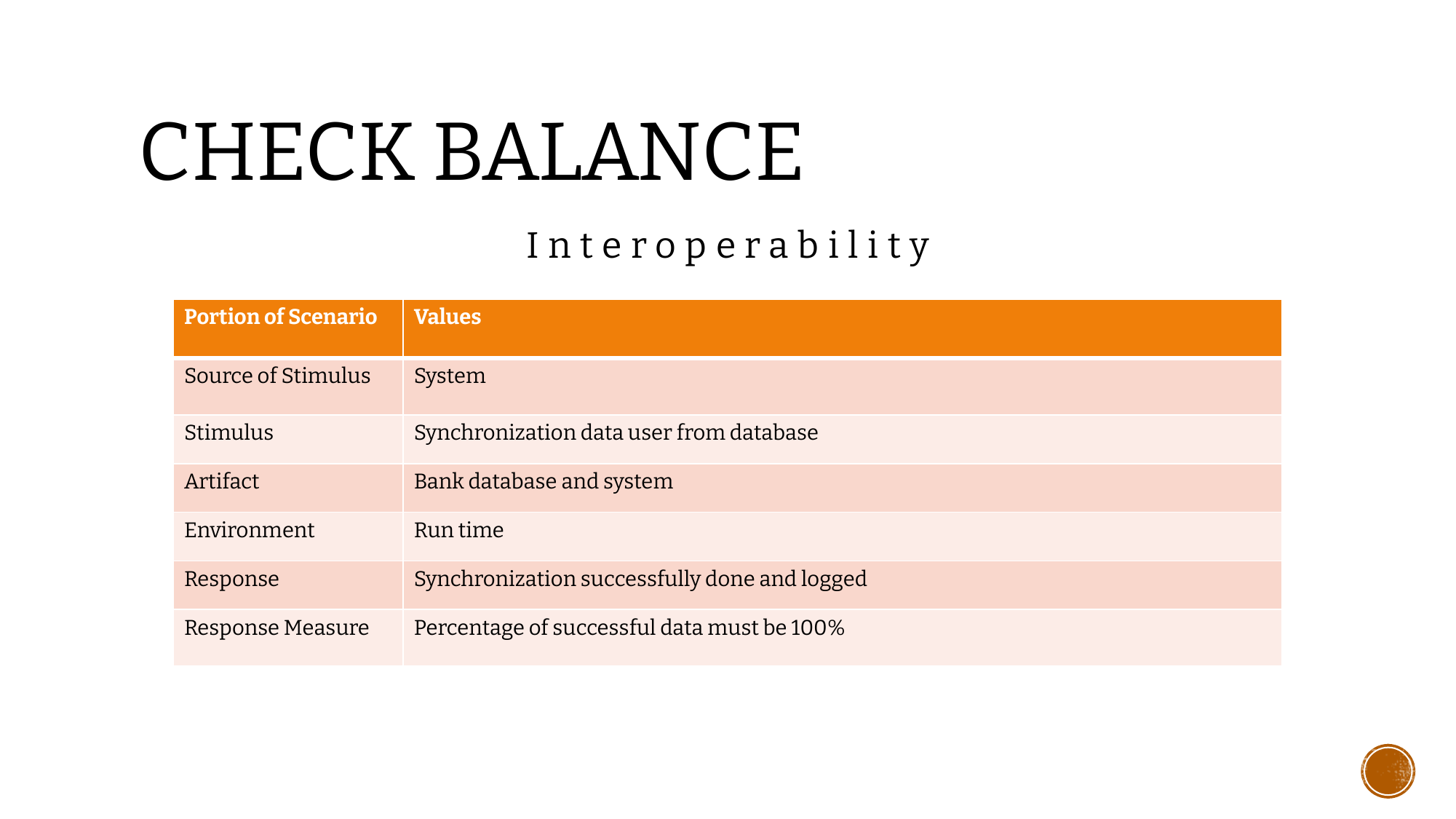

# Check balance
Interoperability
| Portion of Scenario | Values |
| --- | --- |
| Source of Stimulus | System |
| Stimulus | Synchronization data user from database |
| Artifact | Bank database and system |
| Environment | Run time |
| Response | Synchronization successfully done and logged |
| Response Measure | Percentage of successful data must be 100% |